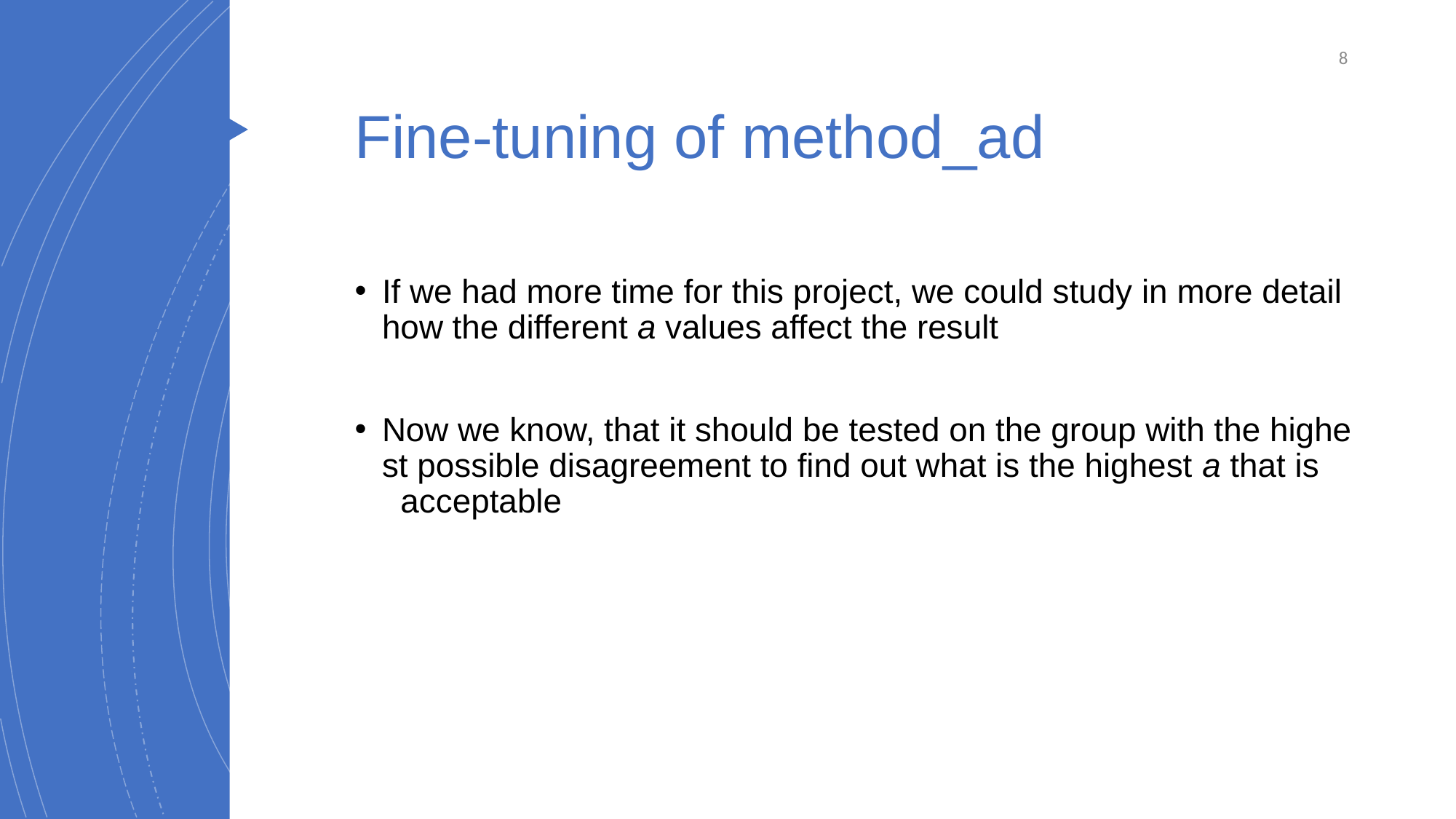

8
# Fine-tuning of method_ad

If we had more time for this project, we could study in more detail   how the different a values affect the result

Now we know, that it should be tested on the group with the highest possible disagreement to find out what is the highest a that is        acceptable